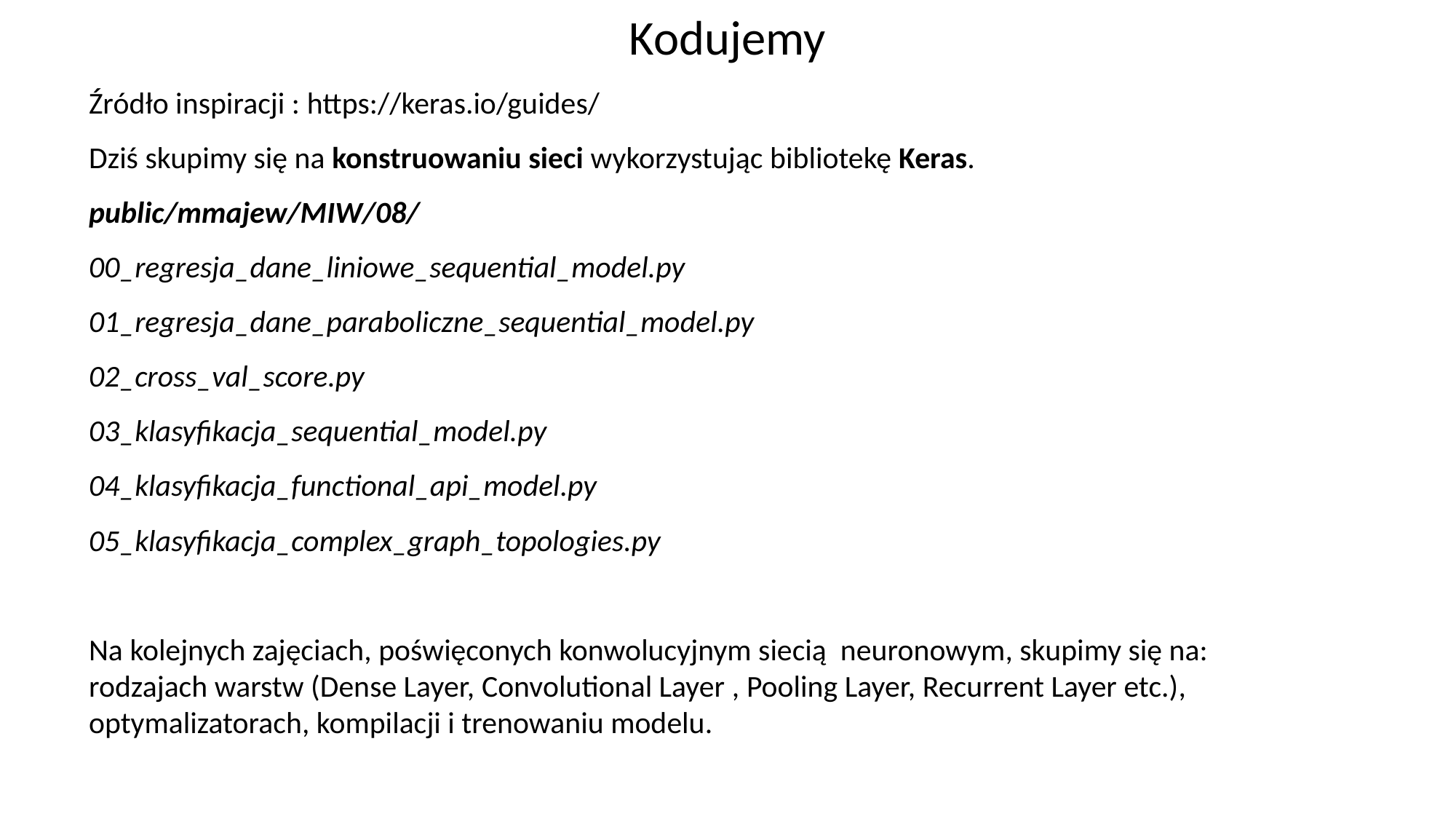

# Kodujemy
Źródło inspiracji : https://keras.io/guides/
Dziś skupimy się na konstruowaniu sieci wykorzystując bibliotekę Keras.
public/mmajew/MIW/08/
00_regresja_dane_liniowe_sequential_model.py
01_regresja_dane_paraboliczne_sequential_model.py
02_cross_val_score.py
03_klasyfikacja_sequential_model.py
04_klasyfikacja_functional_api_model.py
05_klasyfikacja_complex_graph_topologies.py

Na kolejnych zajęciach, poświęconych konwolucyjnym siecią  neuronowym, skupimy się na: rodzajach warstw (Dense Layer, Convolutional Layer , Pooling Layer, Recurrent Layer etc.), optymalizatorach, kompilacji i trenowaniu modelu.